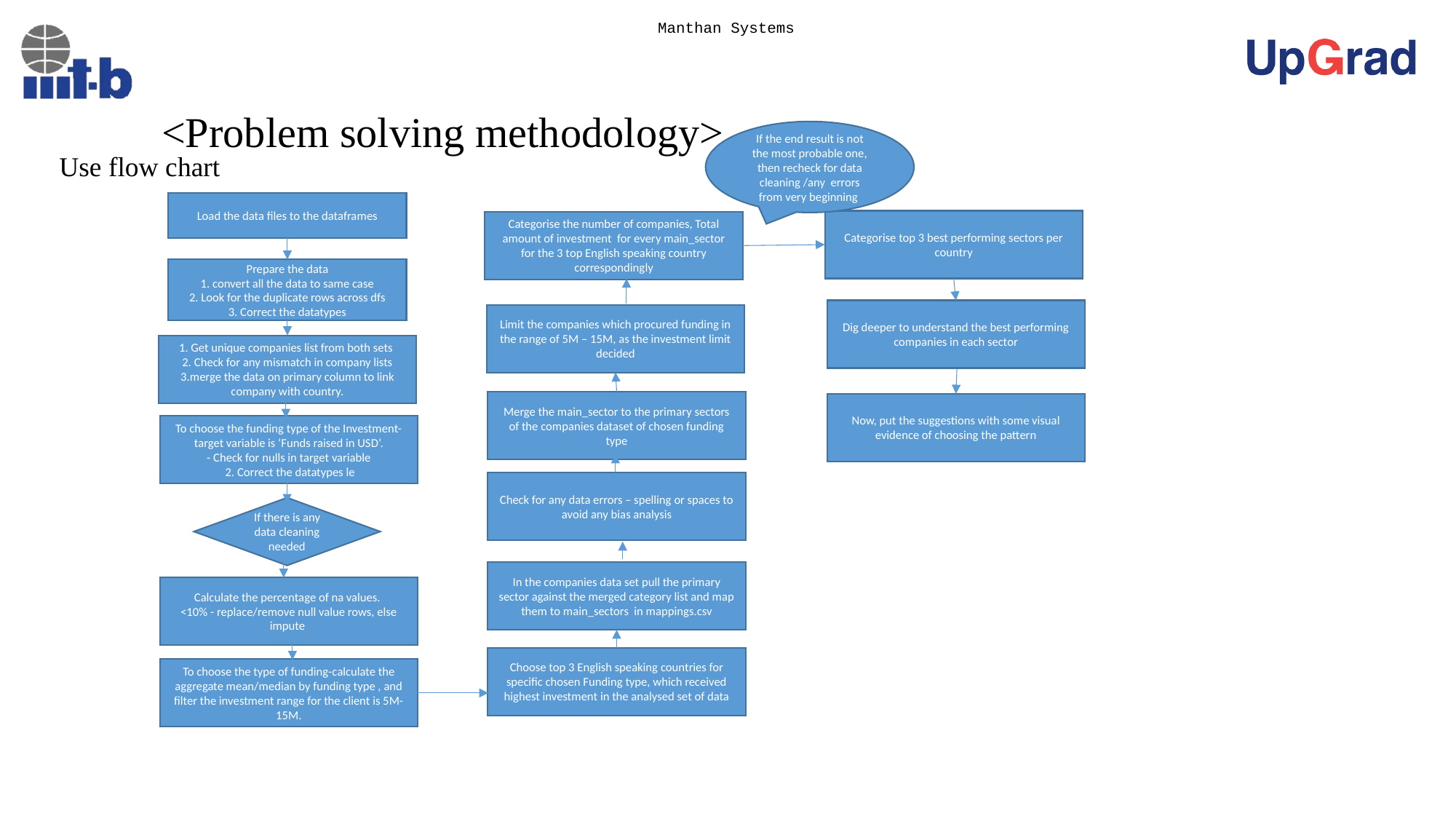

Manthan Systems
# <Problem solving methodology>
If the end result is not the most probable one, then recheck for data cleaning /any  errors from very beginning
Use flow chart
Load the data files to the dataframes
Categorise top 3 best performing sectors per country
Categorise the number of companies, Total amount of investment  for every main_sector for the 3 top English speaking country correspondingly
Prepare the data
1. convert all the data to same case
2. Look for the duplicate rows across dfs
3. Correct the datatypes
Dig deeper to understand the best performing companies in each sector
Limit the companies which procured funding in the range of 5M – 15M, as the investment limit decided
1. Get unique companies list from both sets
2. Check for any mismatch in company lists
3.merge the data on primary column to link company with country.
Merge the main_sector to the primary sectors of the companies dataset of chosen funding type
Now, put the suggestions with some visual evidence of choosing the pattern
To choose the funding type of the Investment- target variable is ‘Funds raised in USD’.
- Check for nulls in target variable
 2. Correct the datatypes le
Check for any data errors – spelling or spaces to avoid any bias analysis
If there is any data cleaning needed
In the companies data set pull the primary sector against the merged category list and map them to main_sectors  in mappings.csv
Calculate the percentage of na values.
<10% - replace/remove null value rows, else impute
Choose top 3 English speaking countries for specific chosen Funding type, which received highest investment in the analysed set of data
To choose the type of funding-calculate the aggregate mean/median by funding type , and filter the investment range for the client is 5M-15M.